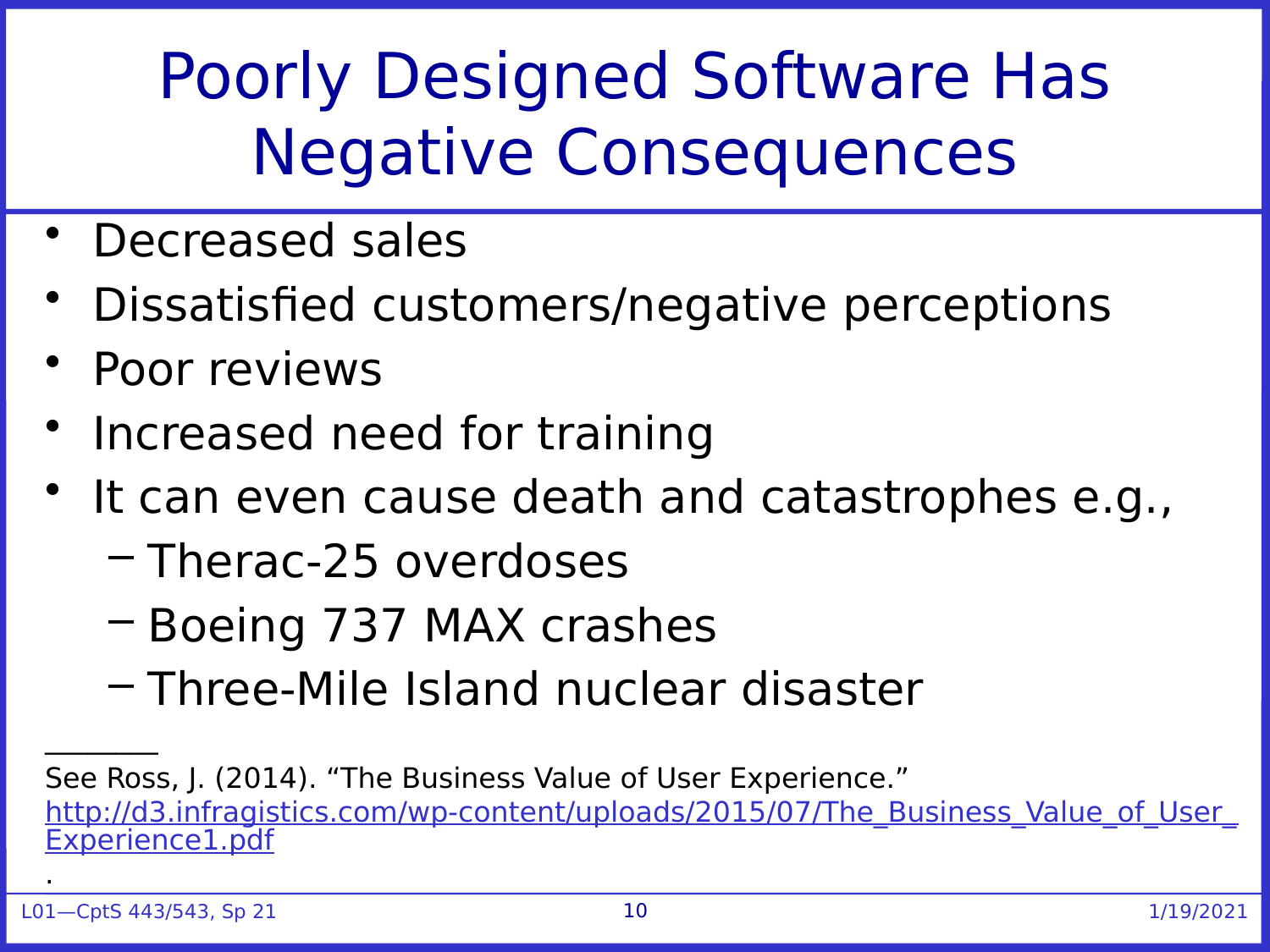

# Poorly Designed Software Has Negative Consequences
Decreased sales
Dissatisfied customers/negative perceptions
Poor reviews
Increased need for training
It can even cause death and catastrophes e.g.,
Therac-25 overdoses
Boeing 737 MAX crashes
Three-Mile Island nuclear disaster
________
See Ross, J. (2014). “The Business Value of User Experience.” http://d3.infragistics.com/wp-content/uploads/2015/07/The_Business_Value_of_User_Experience1.pdf.
10